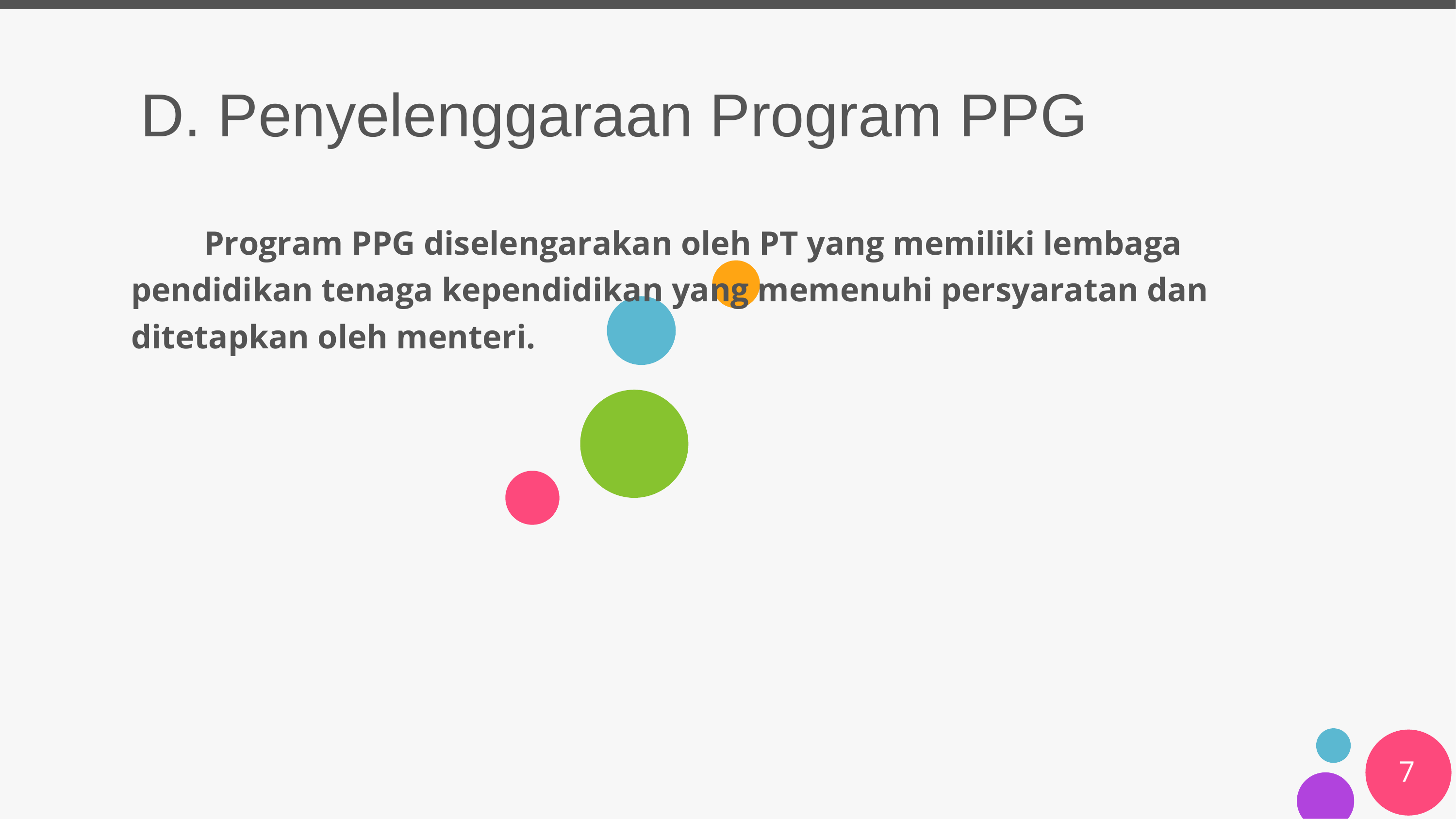

# D. Penyelenggaraan Program PPG
	Program PPG diselengarakan oleh PT yang memiliki lembaga pendidikan tenaga kependidikan yang memenuhi persyaratan dan ditetapkan oleh menteri.
7